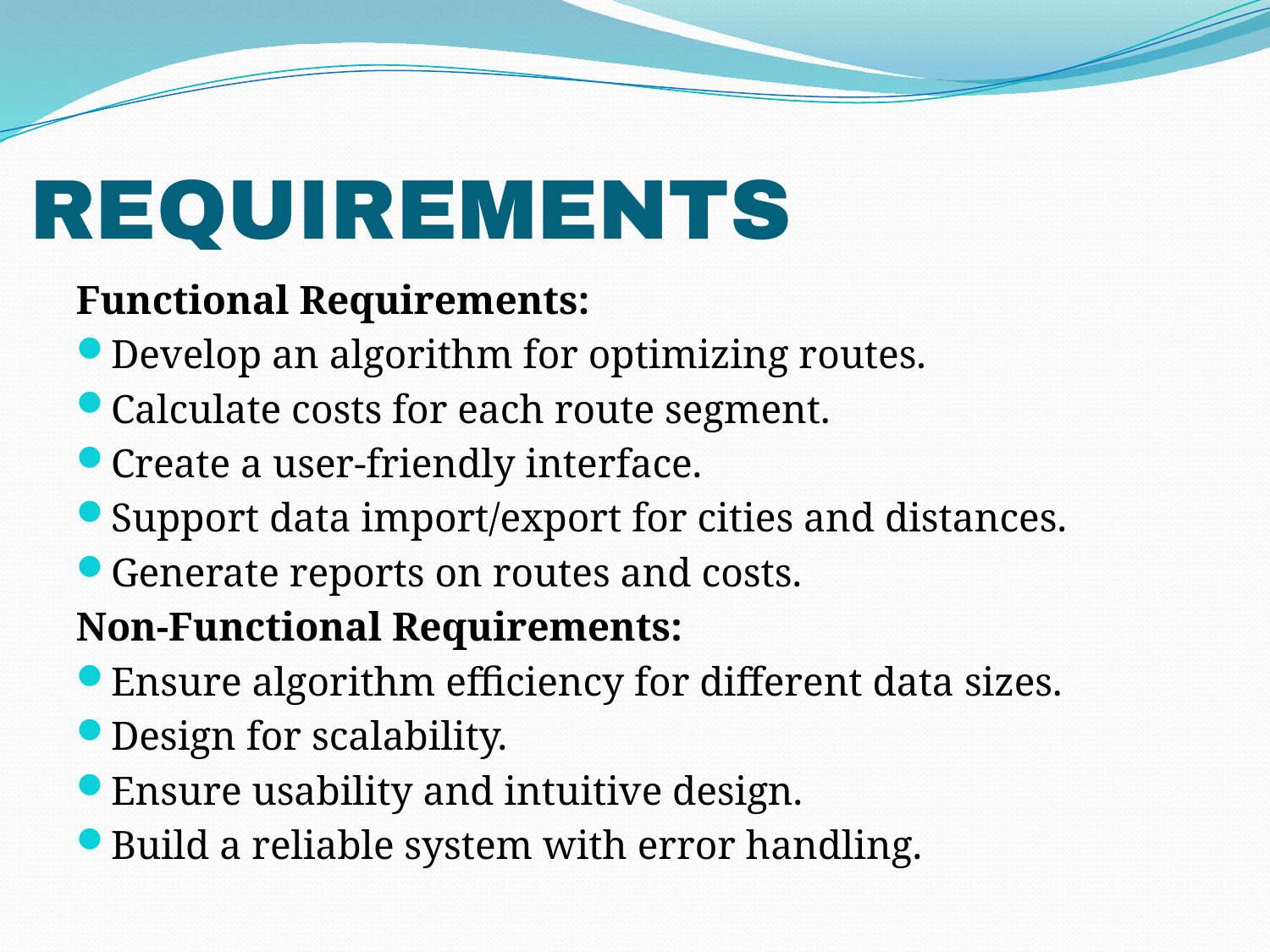

# REQUIREMENTS
Functional Requirements:
Develop an algorithm for optimizing routes.
Calculate costs for each route segment.
Create a user-friendly interface.
Support data import/export for cities and distances.
Generate reports on routes and costs.
Non-Functional Requirements:
Ensure algorithm efficiency for different data sizes.
Design for scalability.
Ensure usability and intuitive design.
Build a reliable system with error handling.